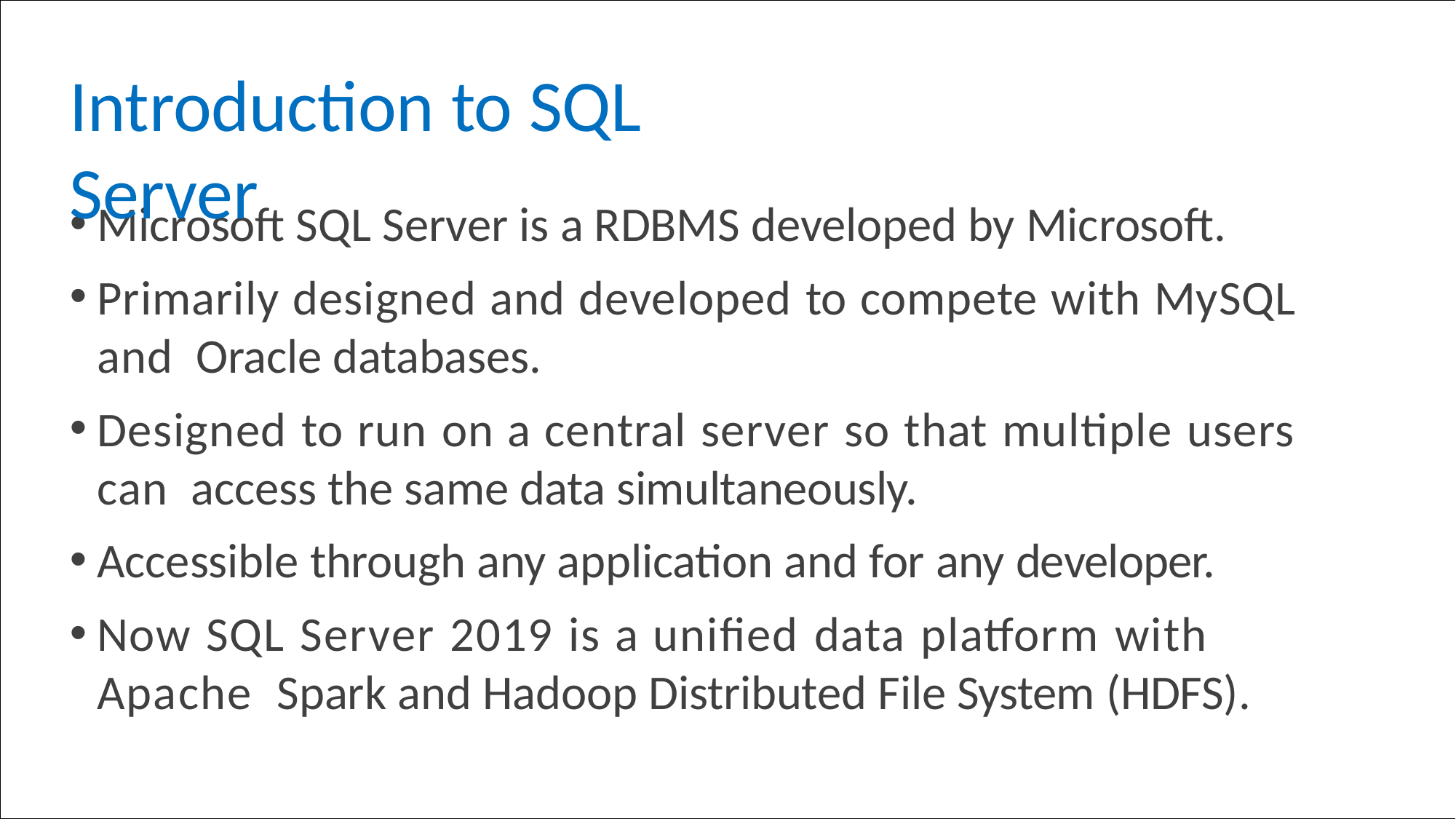

# Introduction to SQL Server
Microsoft SQL Server is a RDBMS developed by Microsoft.
Primarily designed and developed to compete with MySQL and  Oracle databases.
Designed to run on a central server so that multiple users can  access the same data simultaneously.
Accessible through any application and for any developer.
Now SQL Server 2019 is a unified data platform with Apache  Spark and Hadoop Distributed File System (HDFS).